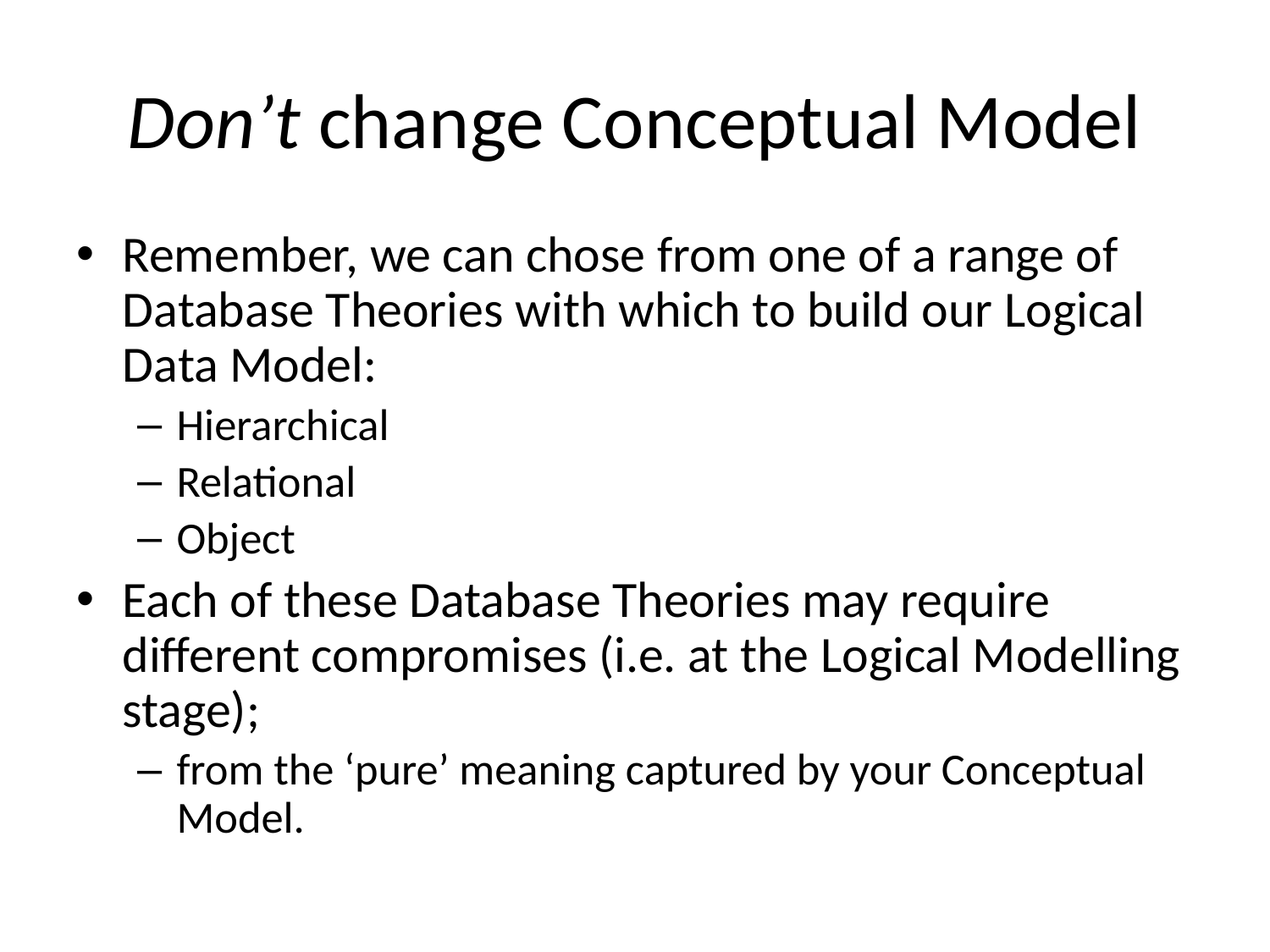

# Don’t change Conceptual Model
Remember, we can chose from one of a range of Database Theories with which to build our Logical Data Model:
Hierarchical
Relational
Object
Each of these Database Theories may require different compromises (i.e. at the Logical Modelling stage);
from the ‘pure’ meaning captured by your Conceptual Model.